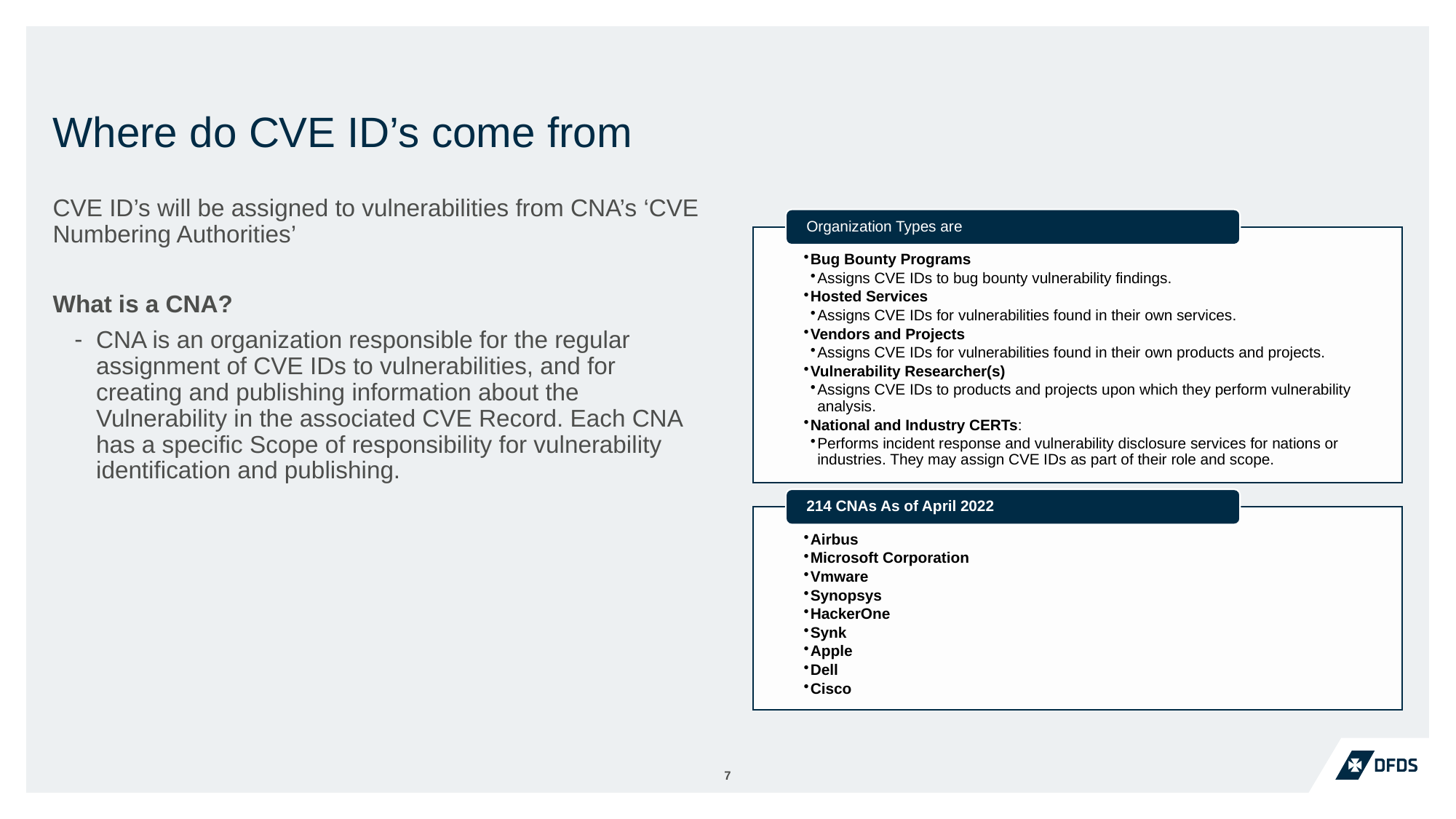

# Where do CVE ID’s come from
Bug Bounty Programs
Assigns CVE IDs to bug bounty vulnerability findings.
Hosted Services
Assigns CVE IDs for vulnerabilities found in their own services.
Vendors and Projects
Assigns CVE IDs for vulnerabilities found in their own products and projects.
Vulnerability Researcher(s)
Assigns CVE IDs to products and projects upon which they perform vulnerability analysis.
National and Industry CERTs:
Performs incident response and vulnerability disclosure services for nations or industries. They may assign CVE IDs as part of their role and scope.
Organization Types are
Airbus
Microsoft Corporation
Vmware
Synopsys
HackerOne
Synk
Apple
Dell
Cisco
214 CNAs As of April 2022
CVE ID’s will be assigned to vulnerabilities from CNA’s ‘CVE Numbering Authorities’

What is a CNA?
CNA is an organization responsible for the regular assignment of CVE IDs to vulnerabilities, and for creating and publishing information about the Vulnerability in the associated CVE Record. Each CNA has a specific Scope of responsibility for vulnerability identification and publishing.

7